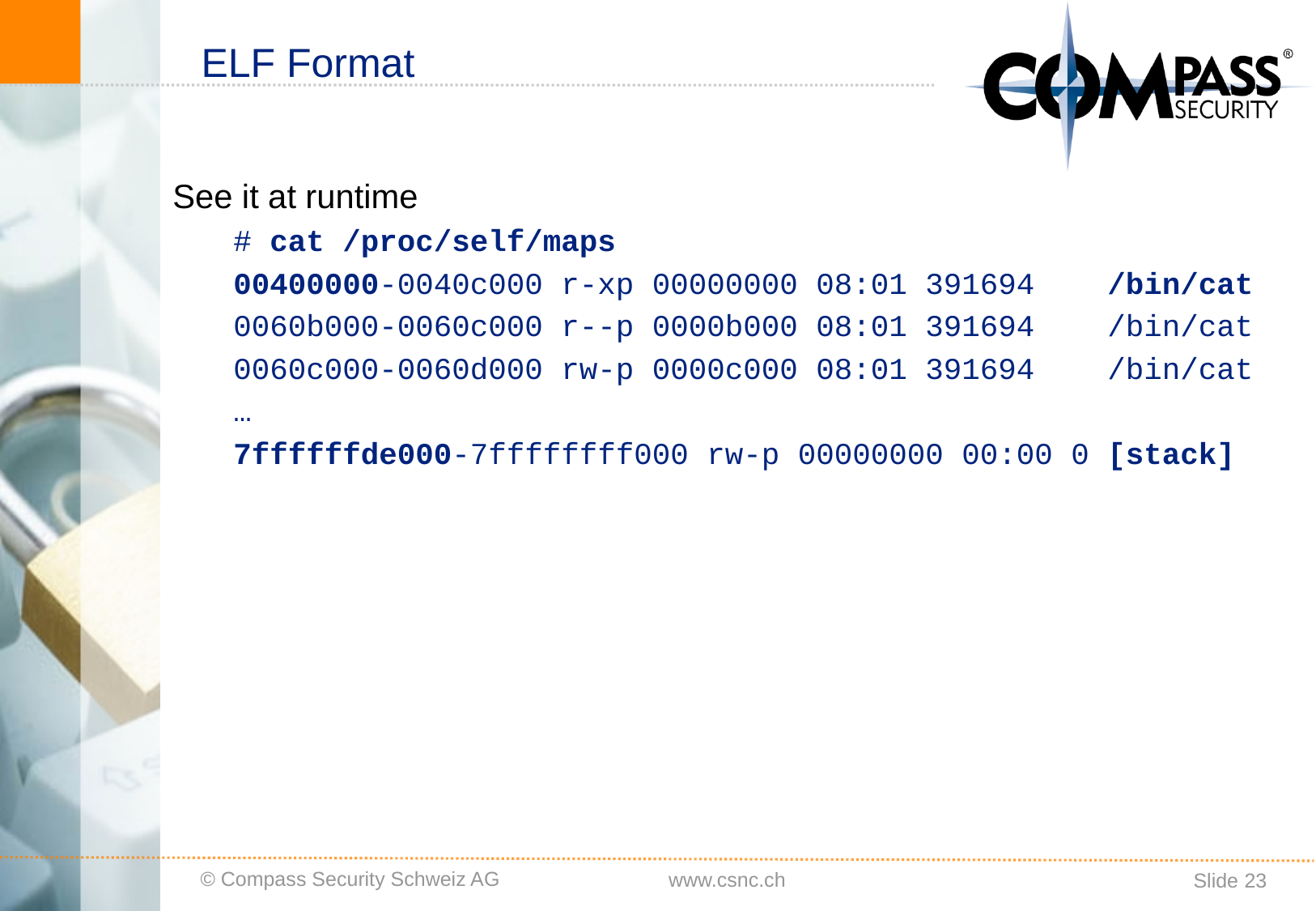

# ELF Format
See it at runtime
# cat /proc/self/maps
00400000-0040c000 r-xp 00000000 08:01 391694    /bin/cat
0060b000-0060c000 r--p 0000b000 08:01 391694    /bin/cat
0060c000-0060d000 rw-p 0000c000 08:01 391694    /bin/cat
…
7ffffffde000-7ffffffff000 rw-p 00000000 00:00 0 [stack]